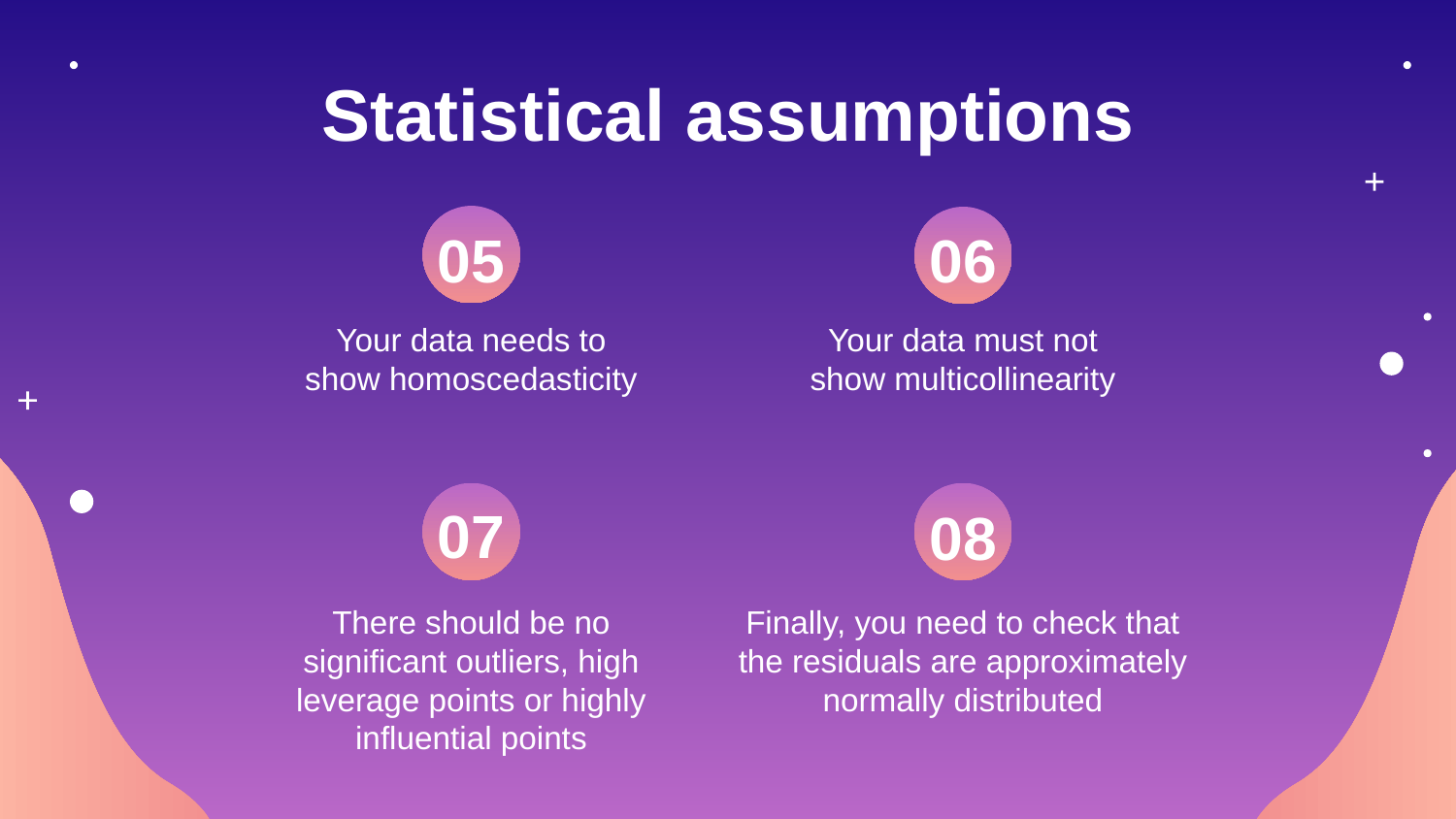

# Statistical assumptions

05
06
Your data needs to show homoscedasticity
Your data must not show multicollinearity

07
08
There should be no significant outliers, high leverage points or highly influential points
Finally, you need to check that the residuals are approximately normally distributed